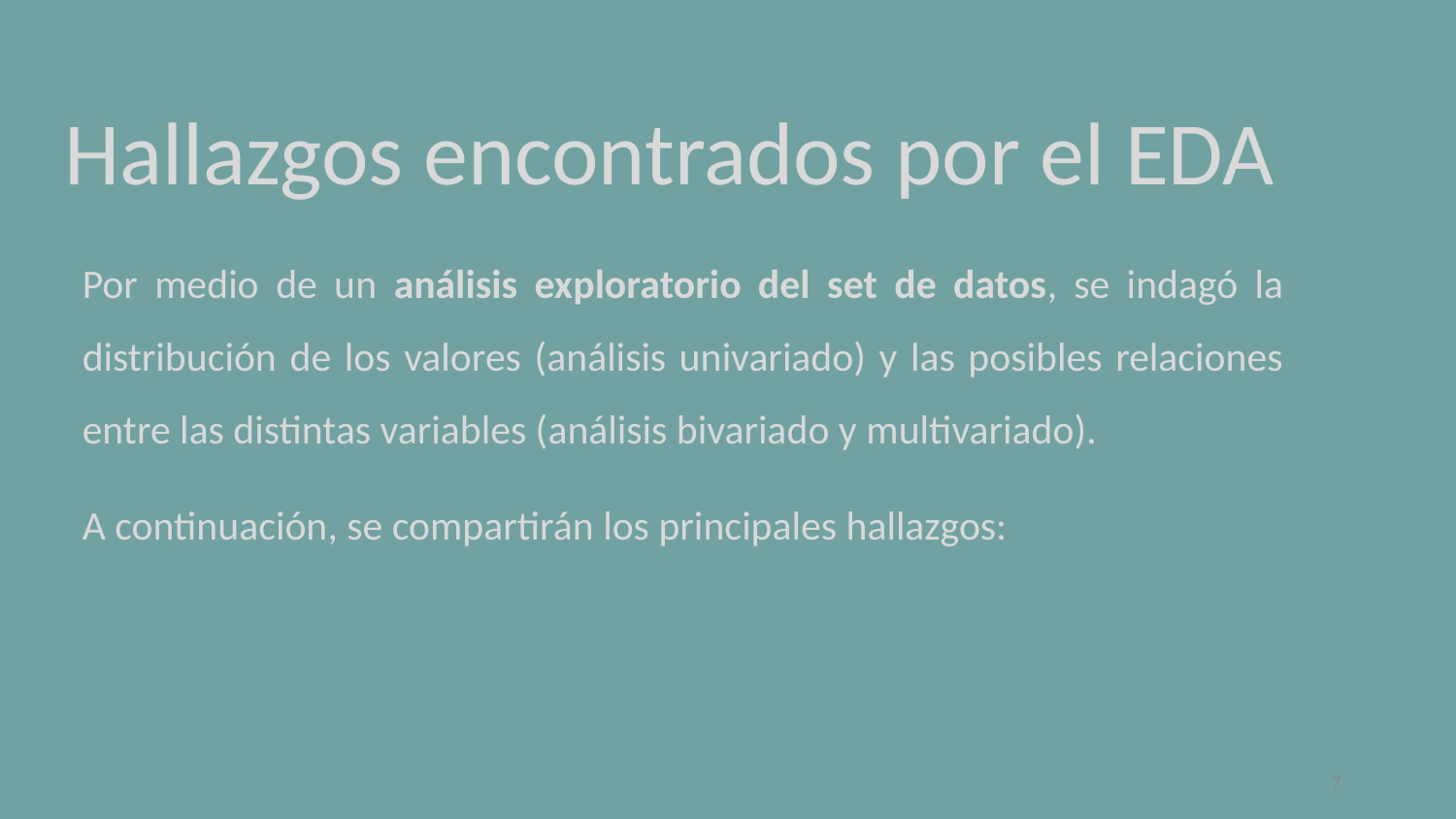

# Hallazgos encontrados por el EDA
Por medio de un análisis exploratorio del set de datos, se indagó la distribución de los valores (análisis univariado) y las posibles relaciones entre las distintas variables (análisis bivariado y multivariado).
A continuación, se compartirán los principales hallazgos:
7